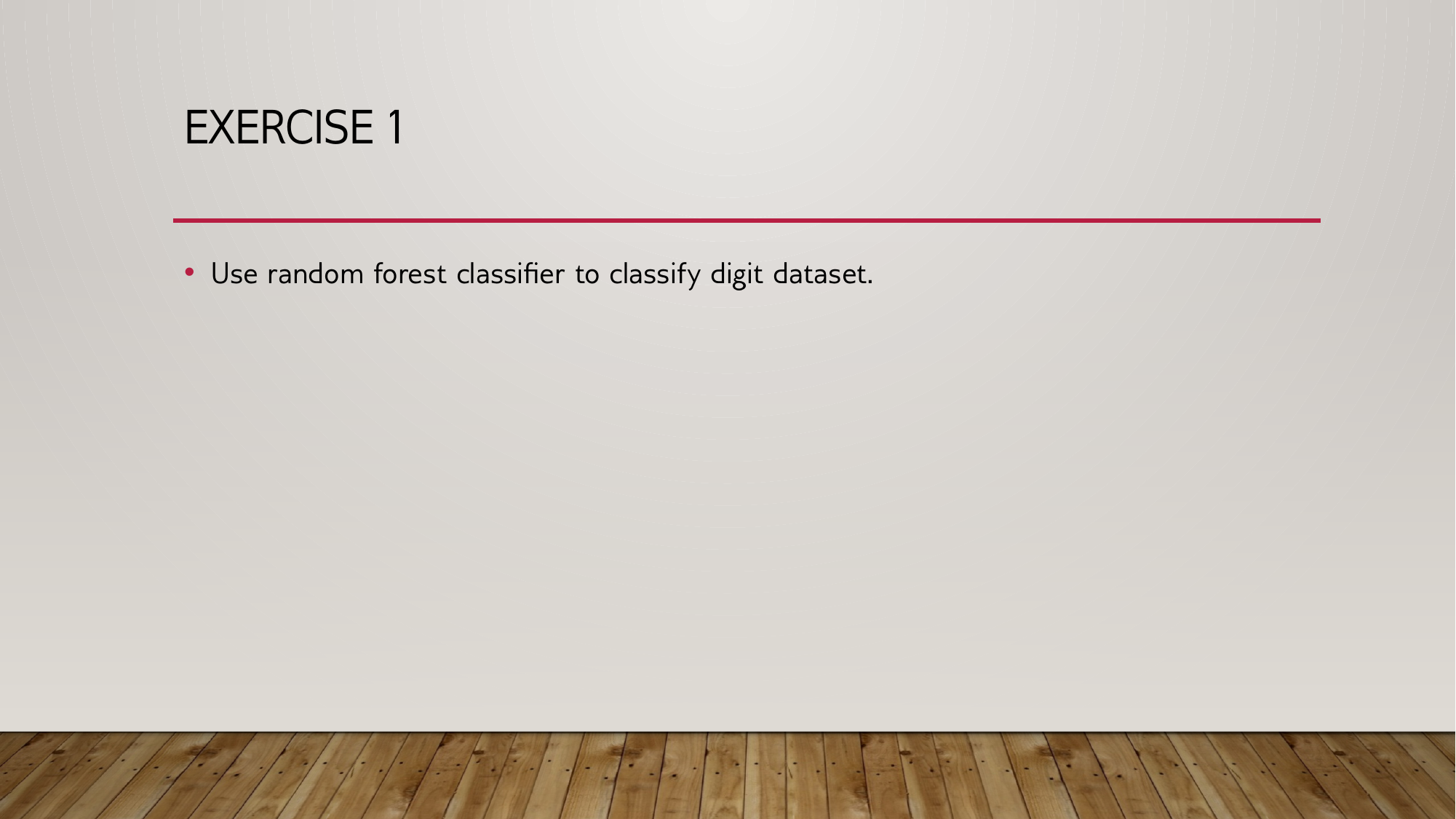

# Exercise 1
Use random forest classifier to classify digit dataset.